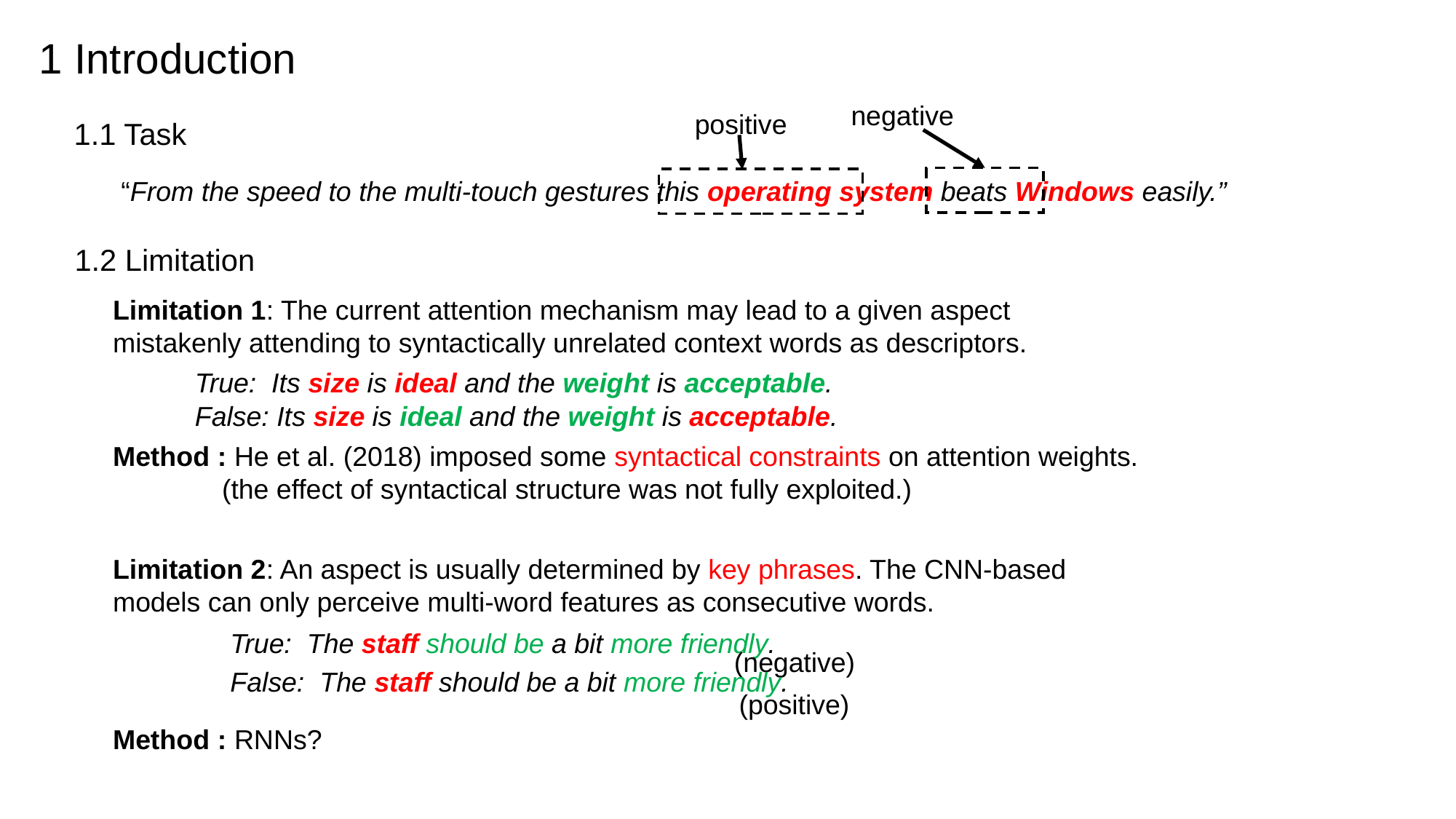

1 Introduction
negative
positive
1.1 Task

“From the speed to the multi-touch gestures this operating system beats Windows easily.”

1.2 Limitation
Limitation 1: The current attention mechanism may lead to a given aspect mistakenly attending to syntactically unrelated context words as descriptors.
True:  Its size is ideal and the weight is acceptable.
False: Its size is ideal and the weight is acceptable.
Method : He et al. (2018) imposed some syntactical constraints on attention weights.
	(the effect of syntactical structure was not fully exploited.)
Limitation 2: An aspect is usually determined by key phrases. The CNN-based models can only perceive multi-word features as consecutive words.
True:  The staff should be a bit more friendly.
(negative)
False:  The staff should be a bit more friendly.
(positive)
Method : RNNs?